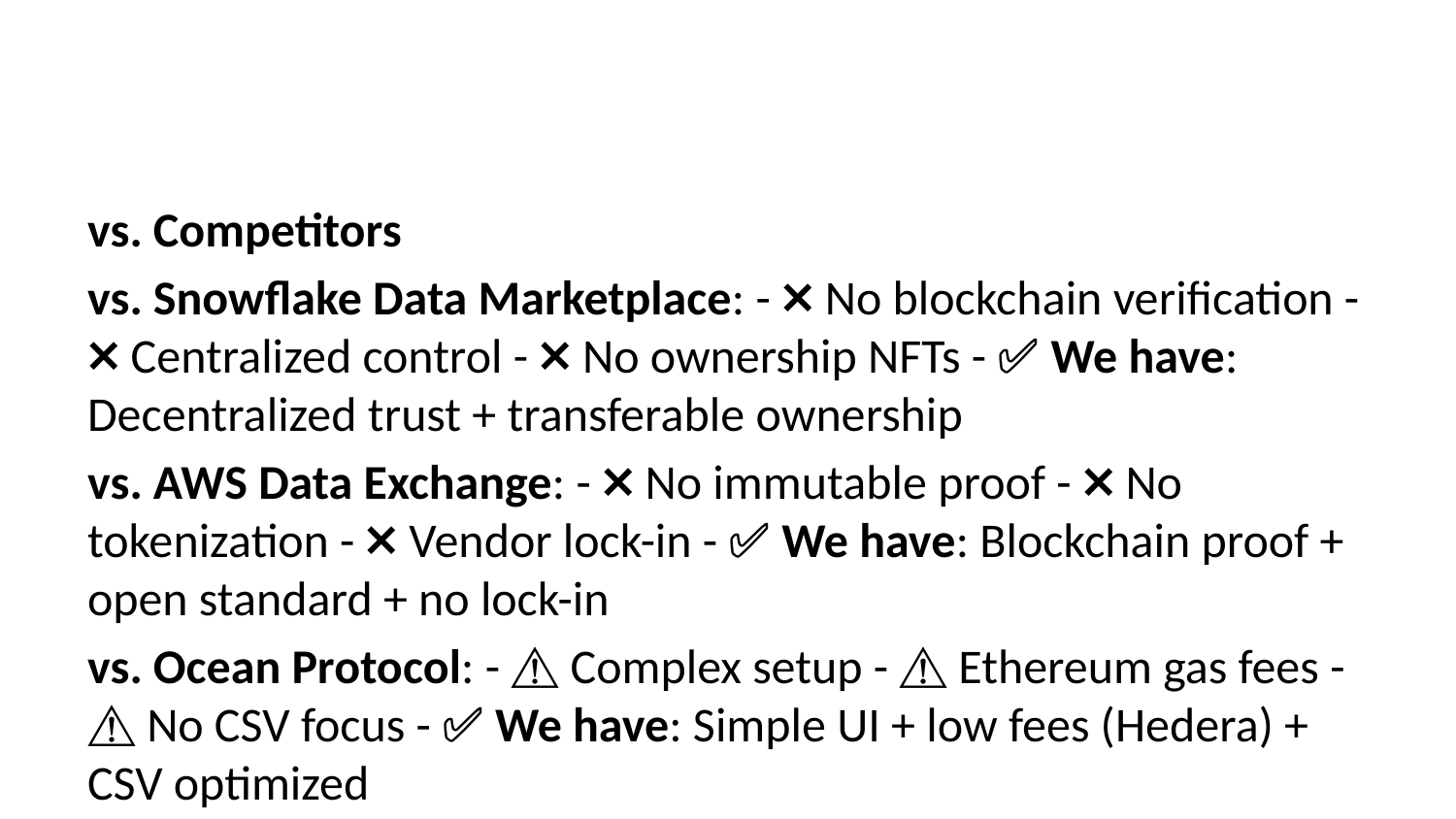

vs. Competitors
vs. Snowflake Data Marketplace: - ❌ No blockchain verification - ❌ Centralized control - ❌ No ownership NFTs - ✅ We have: Decentralized trust + transferable ownership
vs. AWS Data Exchange: - ❌ No immutable proof - ❌ No tokenization - ❌ Vendor lock-in - ✅ We have: Blockchain proof + open standard + no lock-in
vs. Ocean Protocol: - ⚠️ Complex setup - ⚠️ Ethereum gas fees - ⚠️ No CSV focus - ✅ We have: Simple UI + low fees (Hedera) + CSV optimized
Unique Differentiators
Hedera-Powered (Not Ethereum)
10,000 TPS vs. 15 TPS (Ethereum)
$0.0001 fee vs. $5-50 (Ethereum)
3-5 second finality vs. 15 minutes
Carbon negative vs. energy intensive
CSV-First Approach
Most common data export format
No complex transformation needed
Works with existing workflows
Immediate business value
Production-Ready
Not a proof-of-concept
Professional UI/UX
Comprehensive error handling
Full documentation
Privacy-Preserving
Only hash on-chain
Minimal metadata (100 bytes)
Full data stays off-chain
GDPR/HIPAA friendly